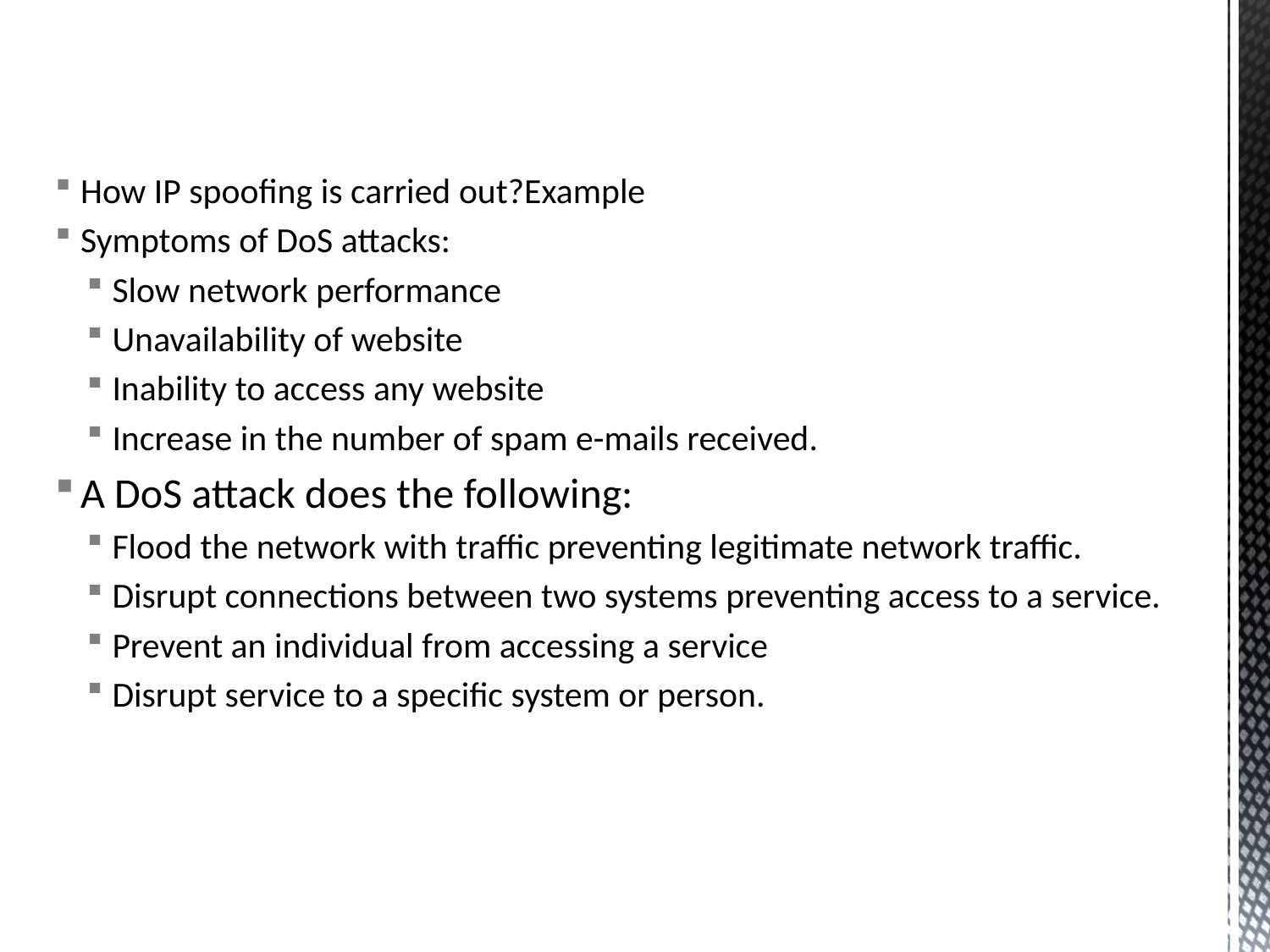

How IP spoofing is carried out?Example
Symptoms of DoS attacks:
Slow network performance
Unavailability of website
Inability to access any website
Increase in the number of spam e-mails received.
A DoS attack does the following:
Flood the network with traffic preventing legitimate network traffic.
Disrupt connections between two systems preventing access to a service.
Prevent an individual from accessing a service
Disrupt service to a specific system or person.